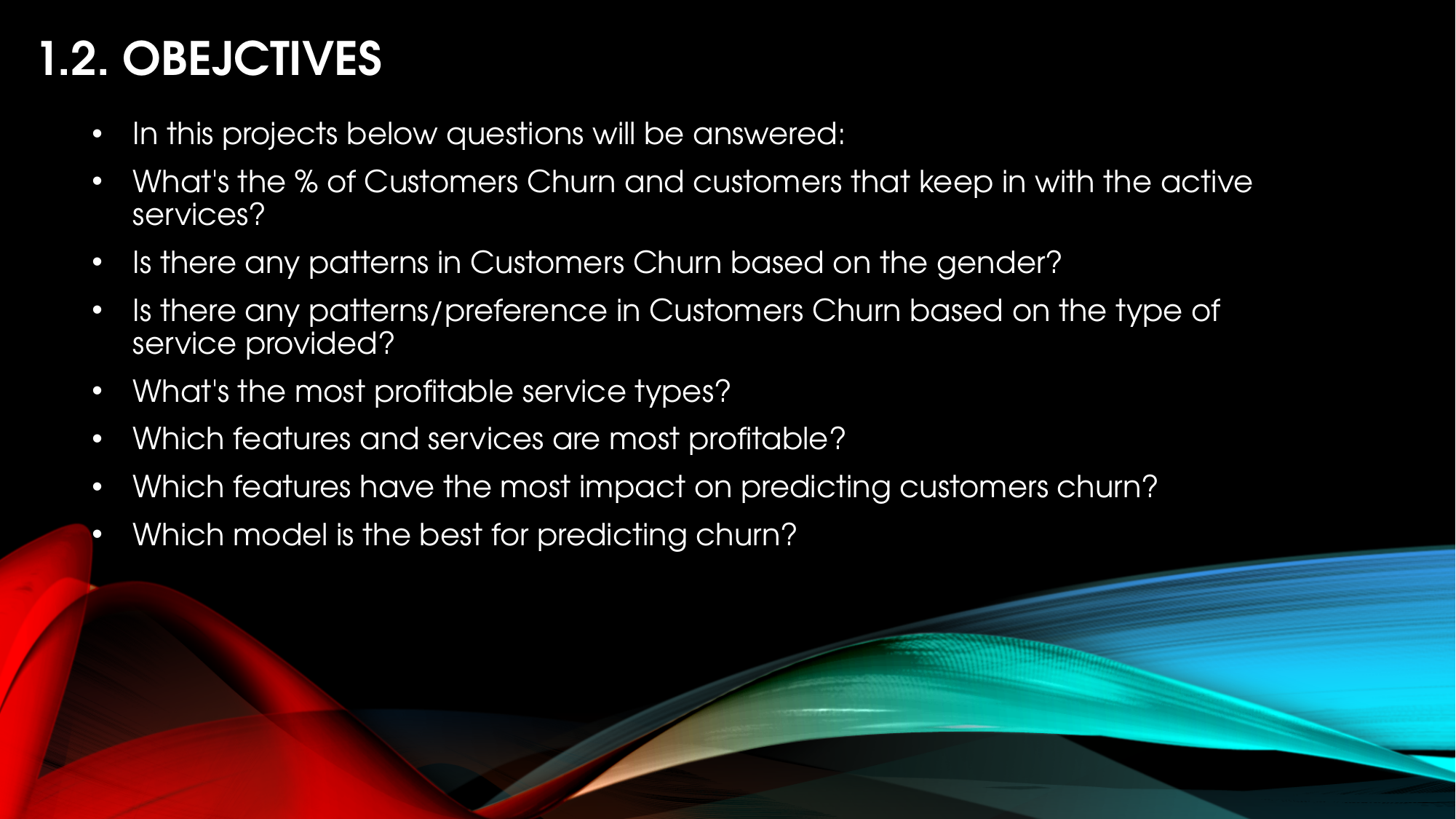

# 1.2. Obejctives

In this projects below questions will be answered:
What's the % of Customers Churn and customers that keep in with the active services?
Is there any patterns in Customers Churn based on the gender?
Is there any patterns/preference in Customers Churn based on the type of service provided?
What's the most profitable service types?
Which features and services are most profitable?
Which features have the most impact on predicting customers churn?
Which model is the best for predicting churn?